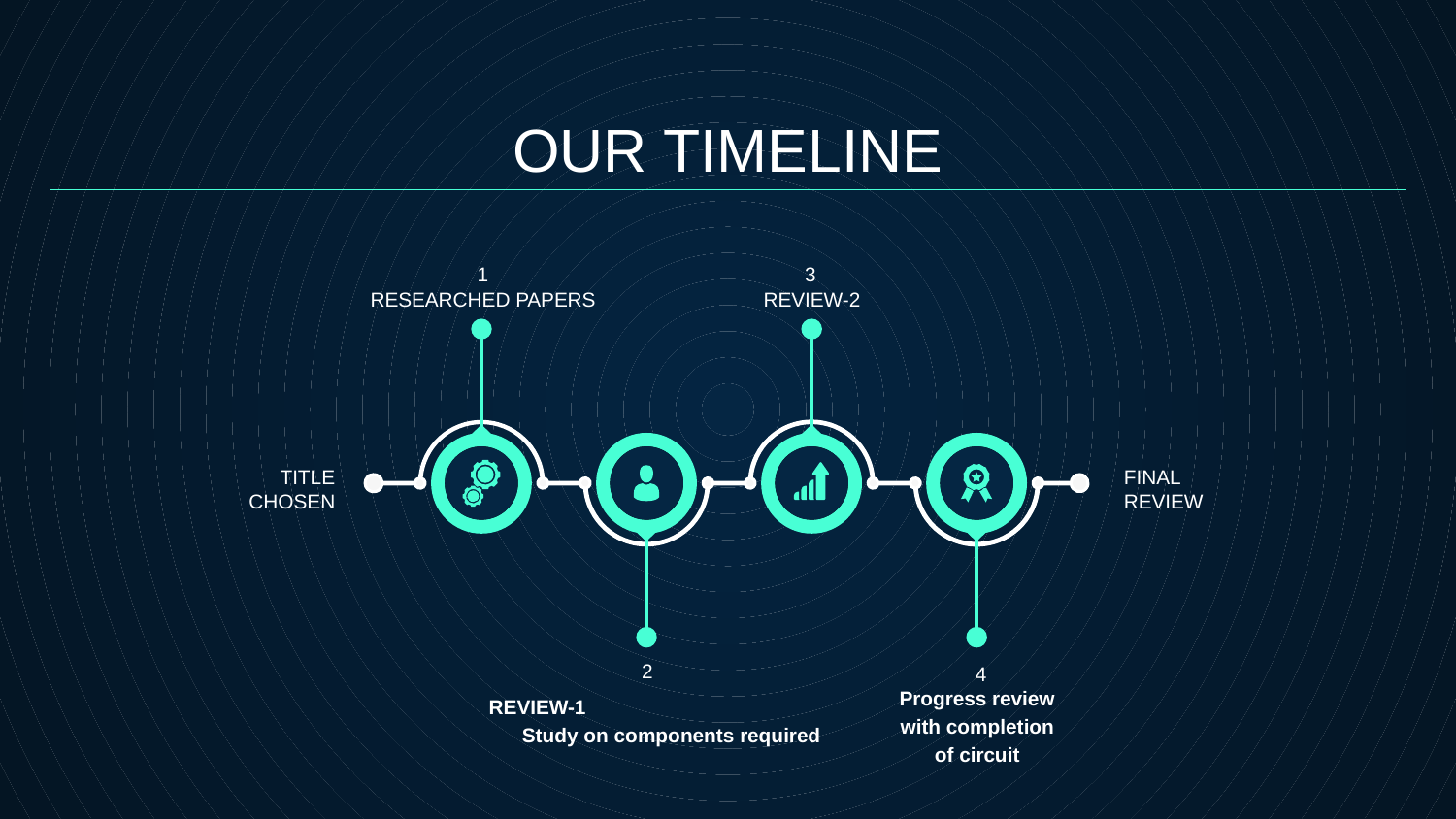

# OUR TIMELINE
1
3
RESEARCHED PAPERS
REVIEW-2

TITLE CHOSEN
FINAL
REVIEW

2
 4
Progress review with completion of circuit
REVIEW-1                                                 Study on components required